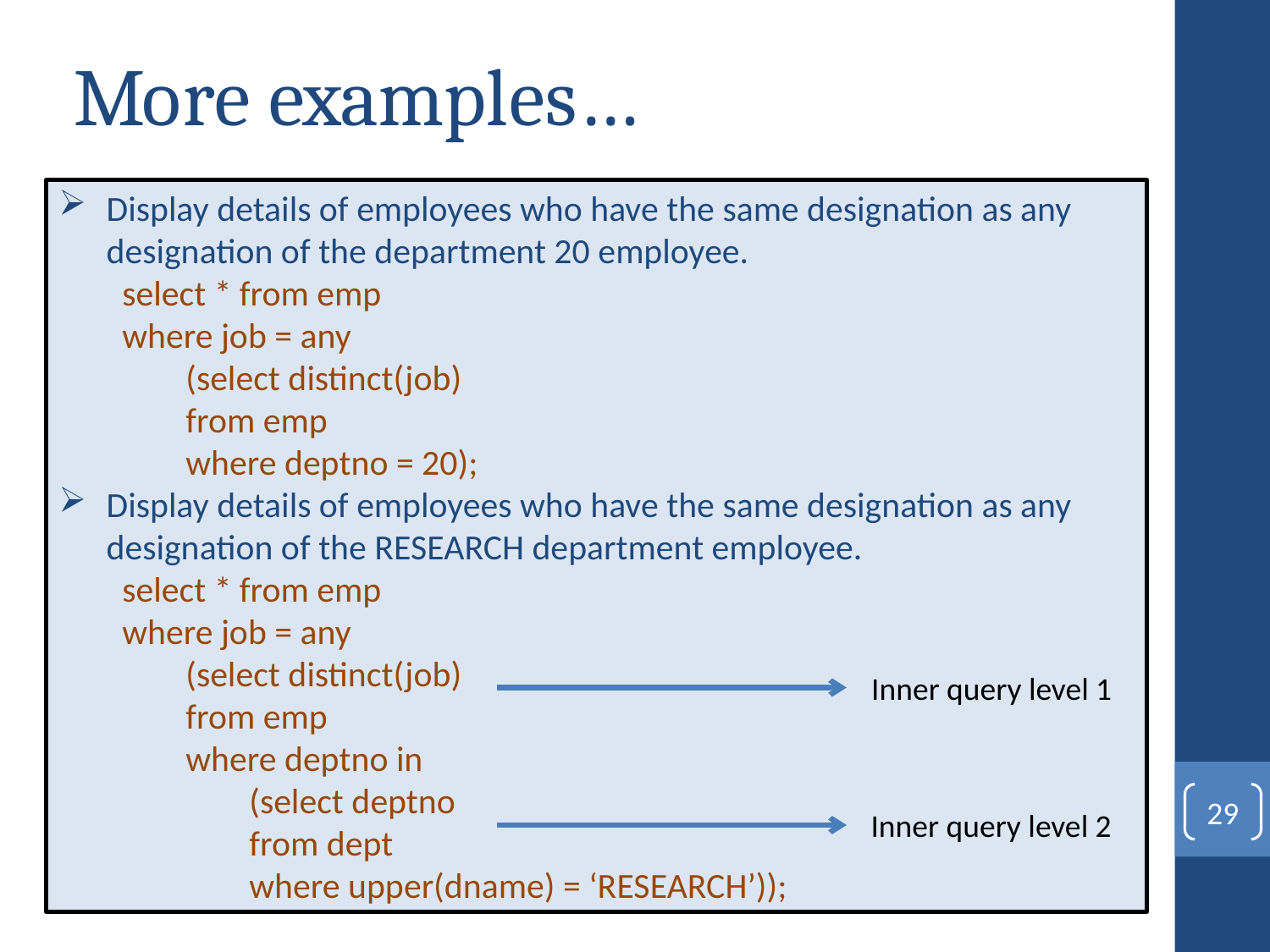

# More examples…
Display details of employees who have the same designation as any designation of the department 20 employee.
select * from emp
where job = any
(select distinct(job)
from emp
where deptno = 20);
Display details of employees who have the same designation as any designation of the RESEARCH department employee.
select * from emp
where job = any
(select distinct(job)
from emp
where deptno in
(select deptno
from dept
where upper(dname) = ‘RESEARCH’));
Inner query level 1
29
Inner query level 2